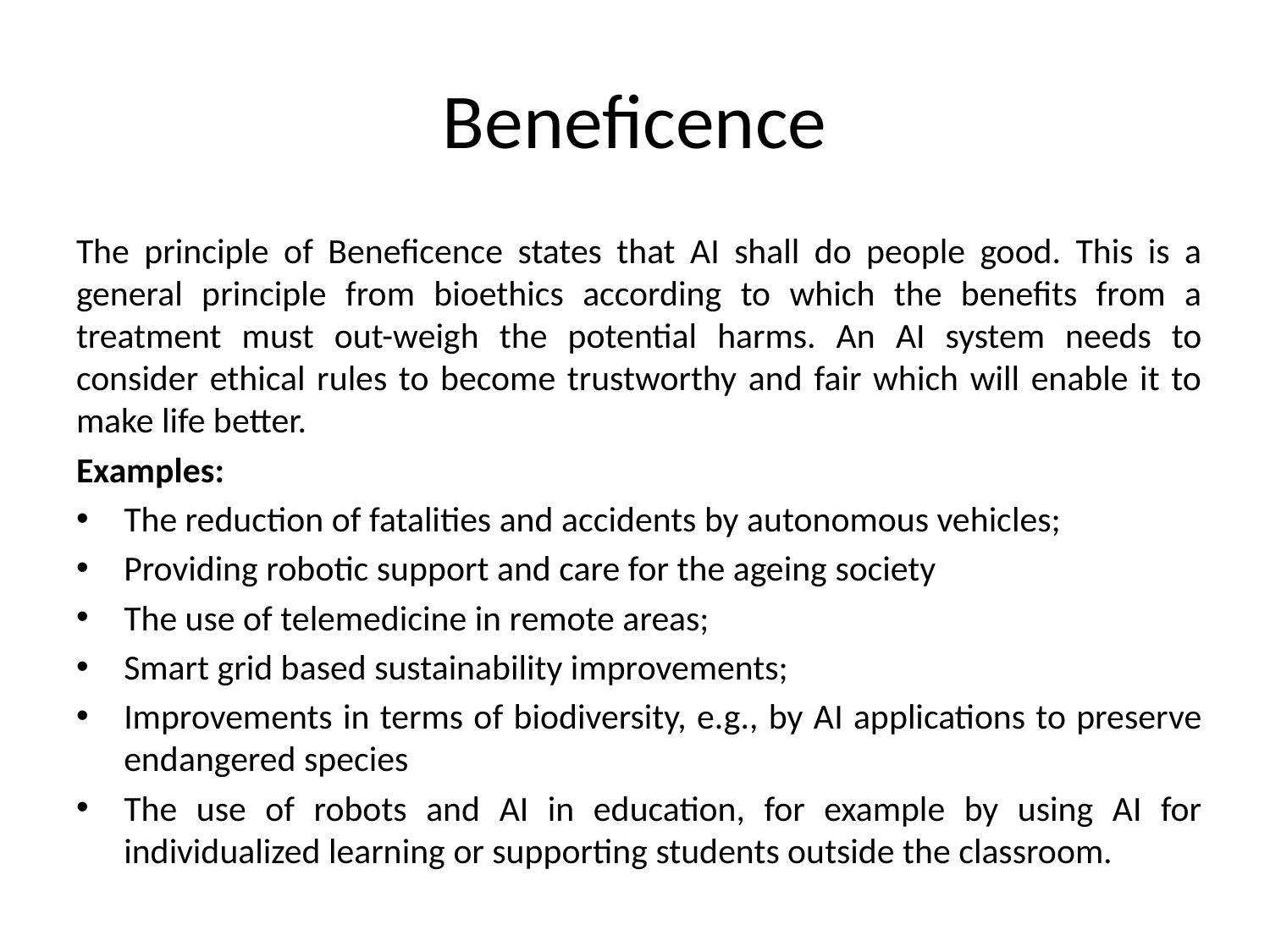

# Beneficence
The principle of Beneficence states that AI shall do people good. This is a general principle from bioethics according to which the benefits from a treatment must out-weigh the potential harms. An AI system needs to consider ethical rules to become trustworthy and fair which will enable it to make life better.
Examples:
The reduction of fatalities and accidents by autonomous vehicles;
Providing robotic support and care for the ageing society
The use of telemedicine in remote areas;
Smart grid based sustainability improvements;
Improvements in terms of biodiversity, e.g., by AI applications to preserve endangered species
The use of robots and AI in education, for example by using AI for individualized learning or supporting students outside the classroom.